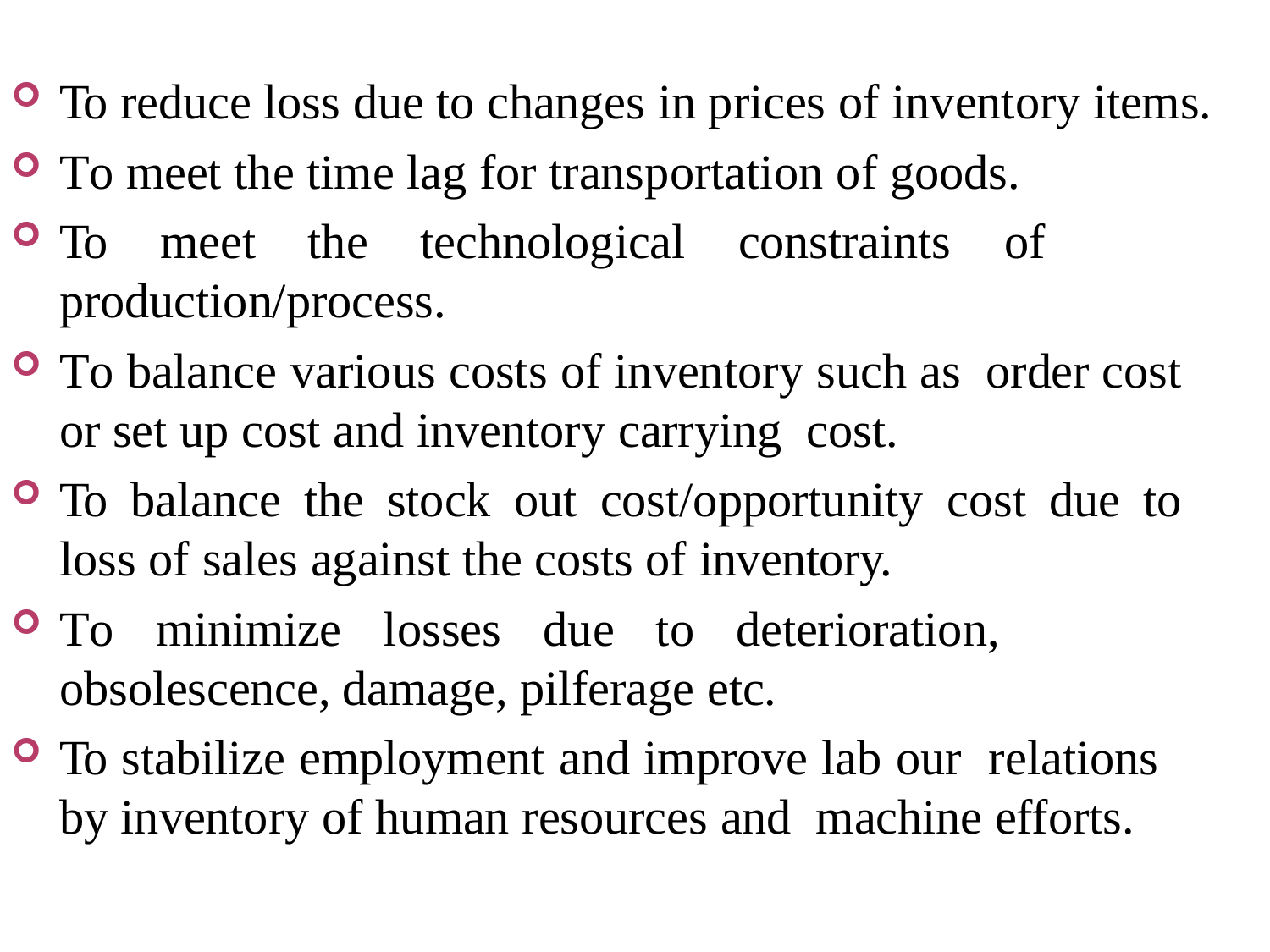

To reduce loss due to changes in prices of inventory items.
To meet the time lag for transportation of goods.
To meet the technological constraints of production/process.
To balance various costs of inventory such as  order cost or set up cost and inventory carrying  cost.
To balance the stock out cost/opportunity cost due to loss of sales against the costs of inventory.
To minimize losses due to deterioration,  obsolescence, damage, pilferage etc.
To stabilize employment and improve lab our  relations by inventory of human resources and  machine efforts.